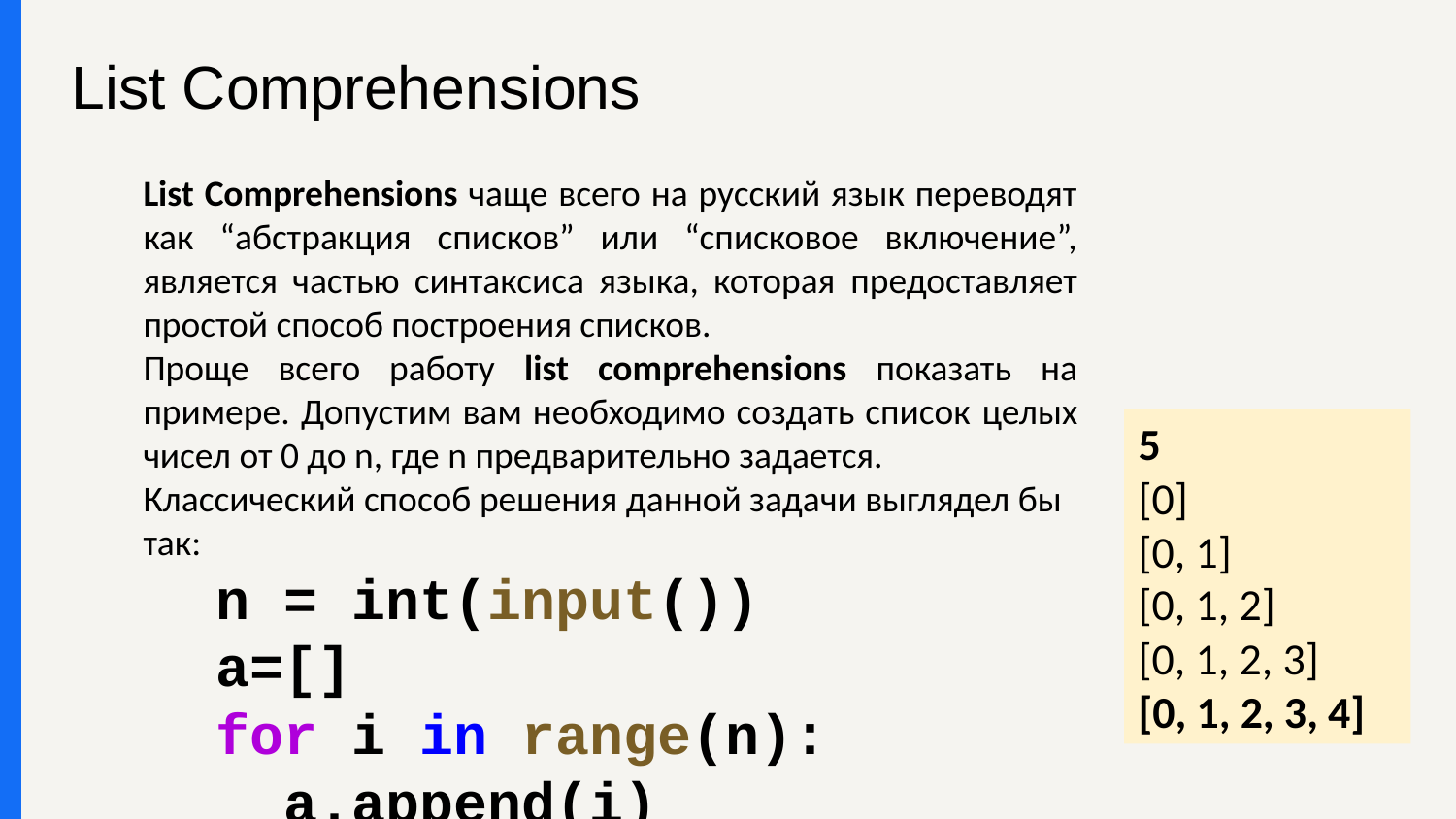

# List Comprehensions
List Comprehensions чаще всего на русский язык переводят как “абстракция списков” или “списковое включение”, является частью синтаксиса языка, которая предоставляет простой способ построения списков.
Проще всего работу list comprehensions показать на примере. Допустим вам необходимо создать список целых чисел от 0 до n, где n предварительно задается.
Классический способ решения данной задачи выглядел бы так:
n = int(input())
a=[]
for i in range(n):
  a.append(i)
  print(a)
5
[0]
[0, 1]
[0, 1, 2]
[0, 1, 2, 3]
[0, 1, 2, 3, 4]